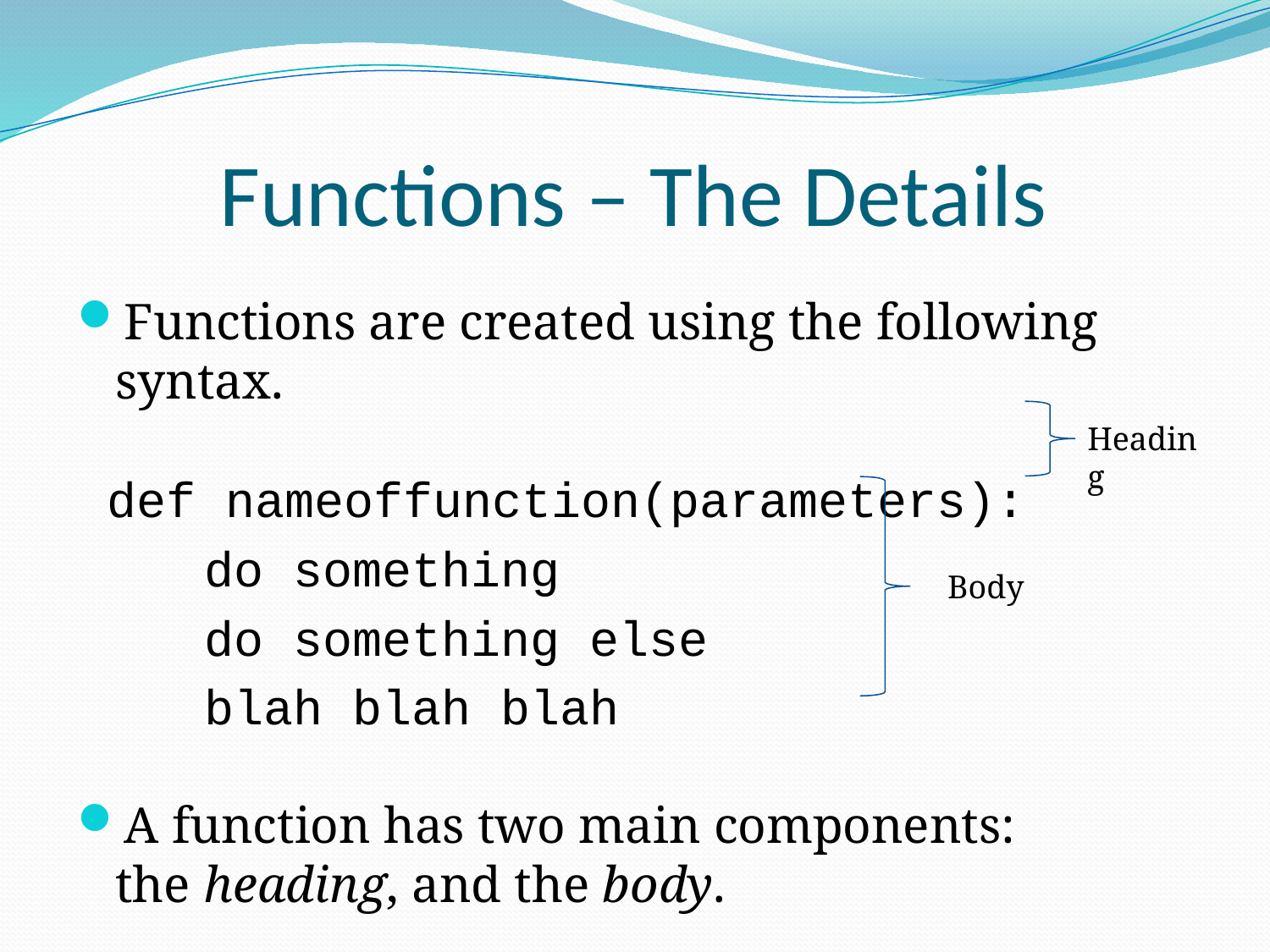

# Functions – The Details
Functions are created using the following syntax.

 def nameoffunction(parameters):
	do something
	do something else
	blah blah blah

A function has two main components: the heading, and the body.

Heading

Body